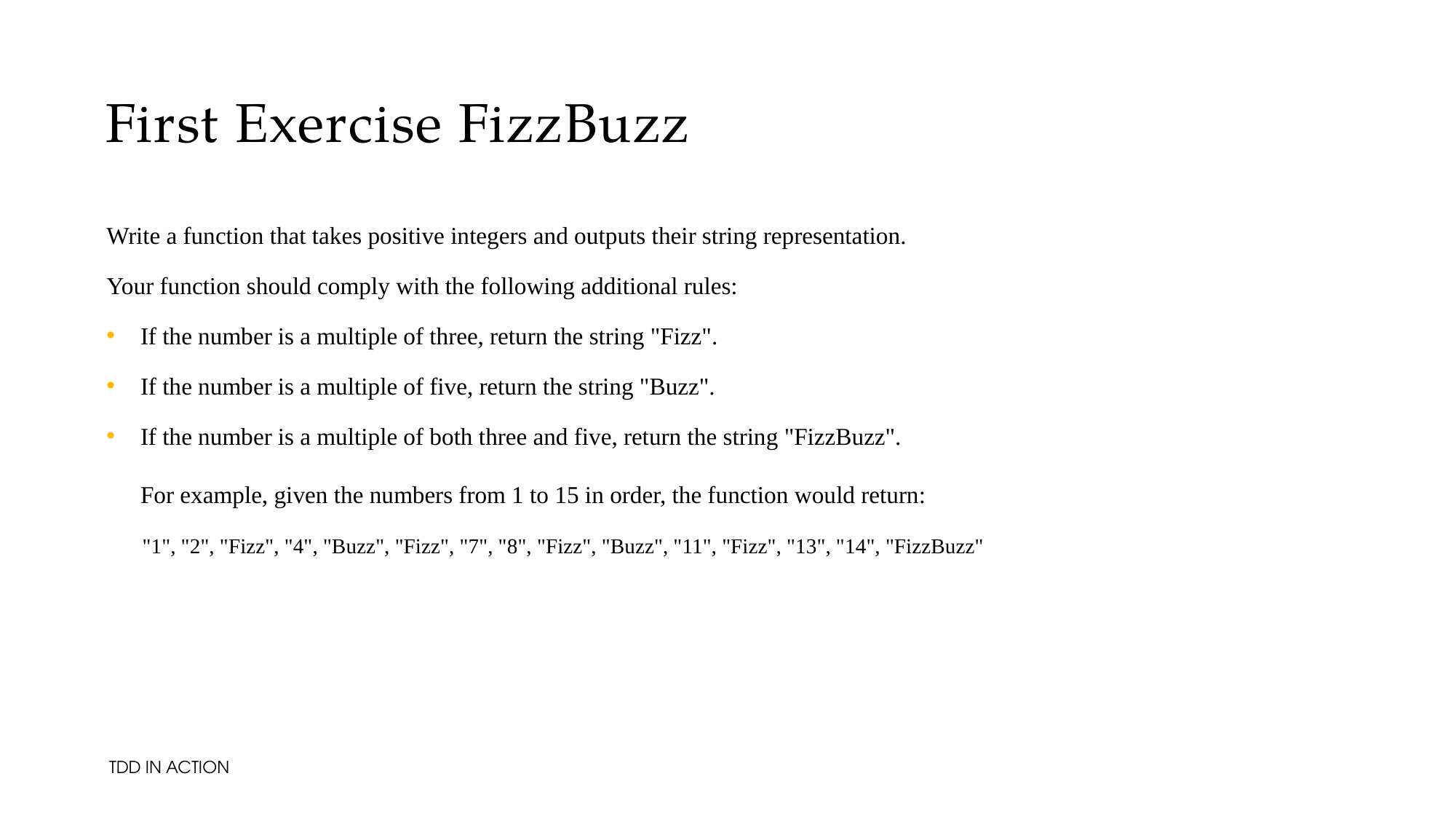

# First Exercise FizzBuzz
Write a function that takes positive integers and outputs their string representation.
Your function should comply with the following additional rules:
If the number is a multiple of three, return the string "Fizz".
If the number is a multiple of five, return the string "Buzz".
If the number is a multiple of both three and five, return the string "FizzBuzz".
For example, given the numbers from 1 to 15 in order, the function would return:
      "1", "2", "Fizz", "4", "Buzz", "Fizz", "7", "8", "Fizz", "Buzz", "11", "Fizz", "13", "14", "FizzBuzz"

TDD in Action
12